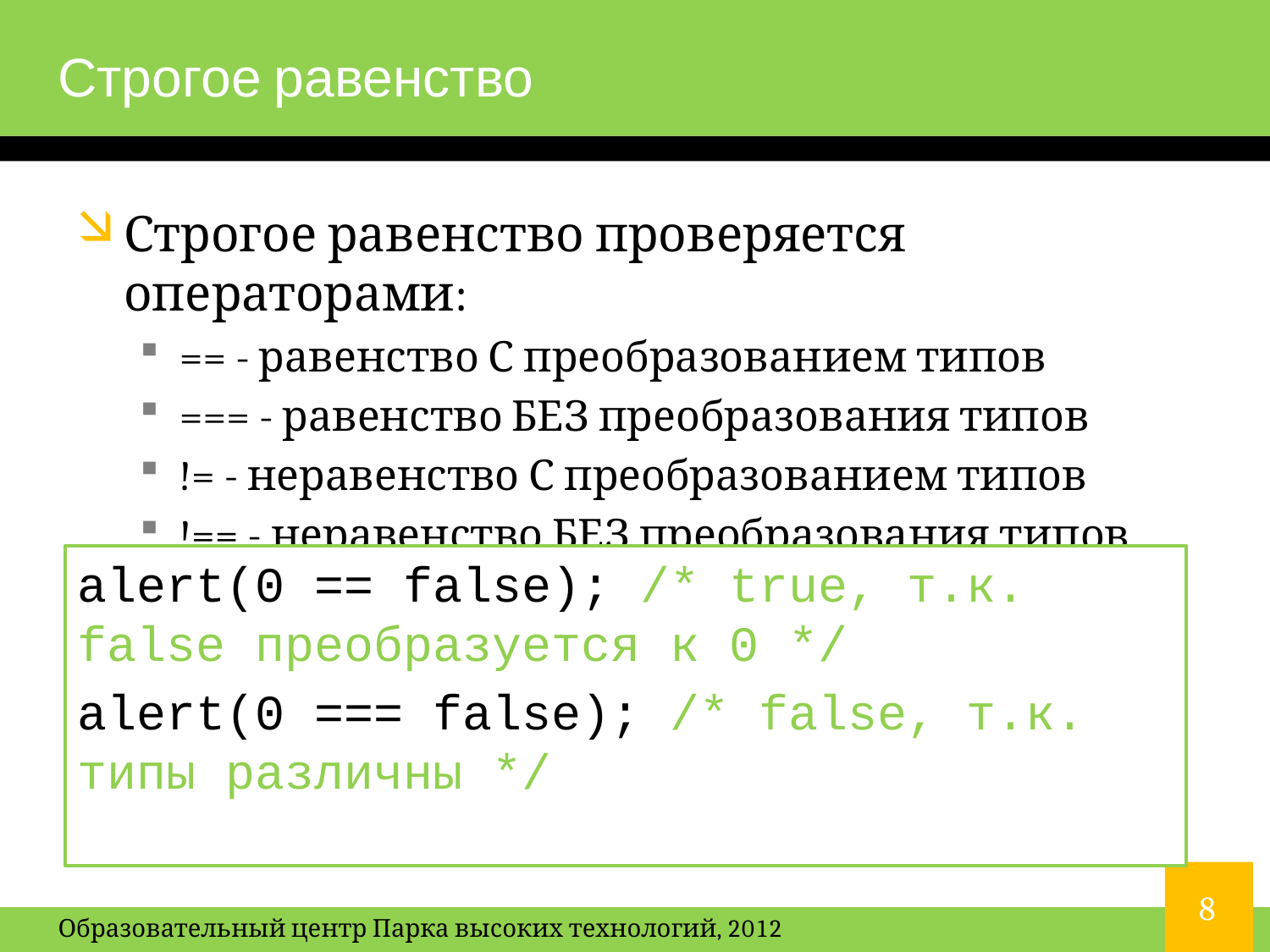

# Строгое равенство
Строгое равенство проверяется операторами:
== - равенство С преобразованием типов
=== - равенство БЕЗ преобразования типов
!= - неравенство С преобразованием типов
!== - неравенство БЕЗ преобразования типов
alert(0 == false); /* true, т.к. false преобразуется к 0 */
alert(0 === false); /* false, т.к. типы различны */
8